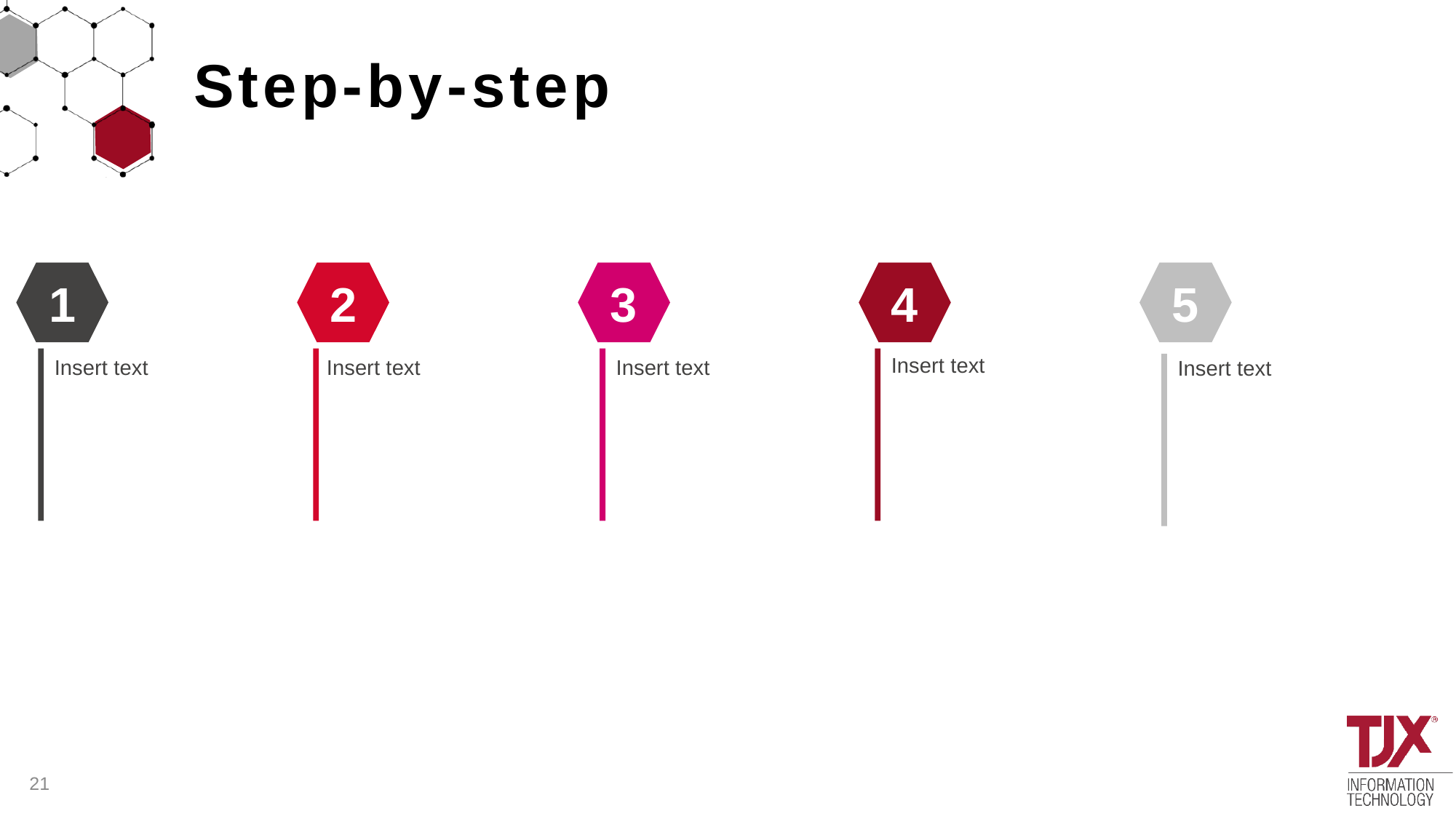

Step-by-step
1
2
3
4
5
Insert text

Insert text

Insert text

Insert text

Insert text

21